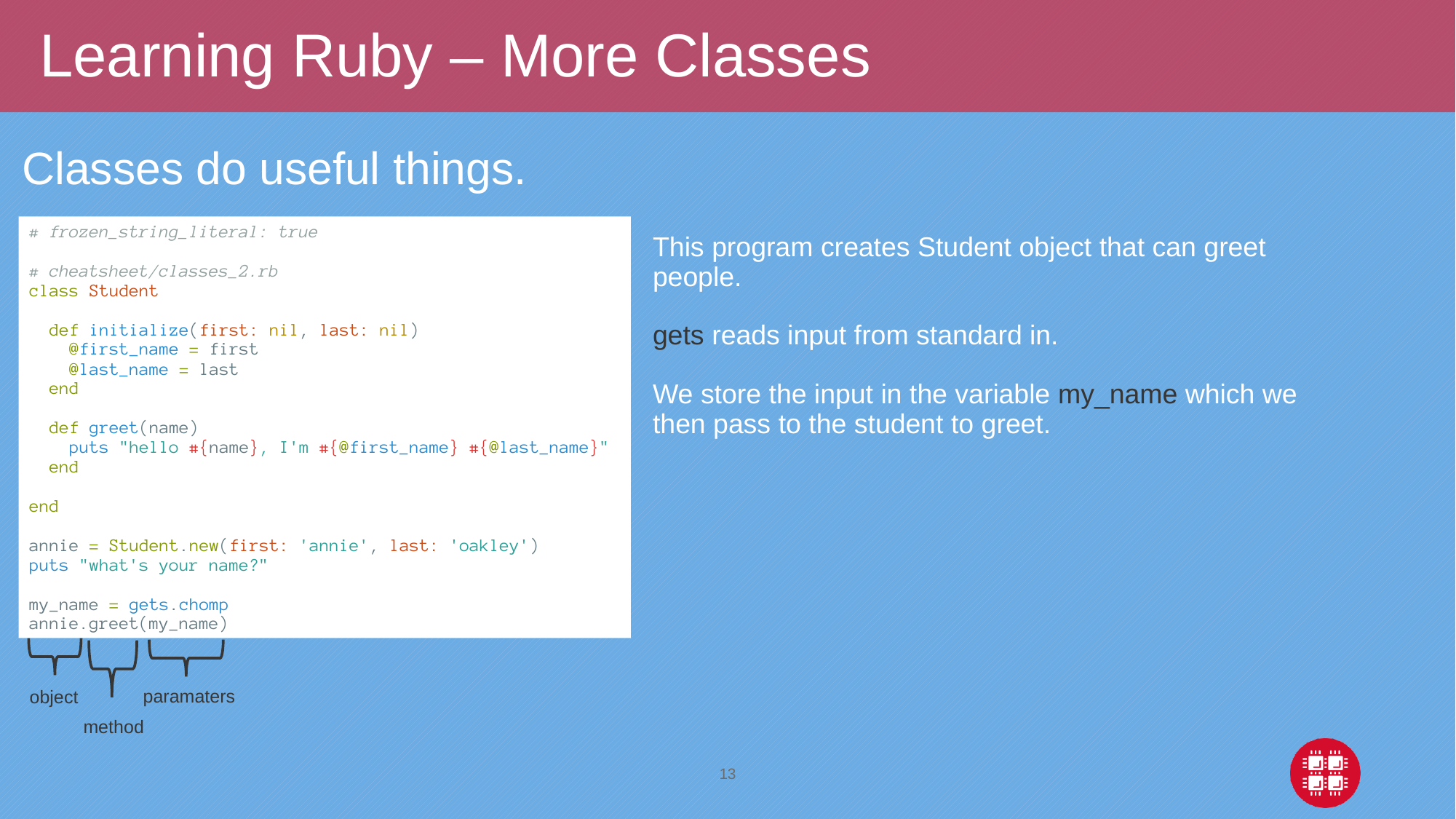

# Learning Ruby – More Classes
Classes do useful things.
# frozen_string_literal: true
# cheatsheet/classes_2.rb
class Student
  def initialize(first: nil, last: nil)
    @first_name = first
    @last_name = last
  end
  def greet(name)
    puts "hello #{name}, I'm #{@first_name} #{@last_name}"
  end
end
annie = Student.new(first: 'annie', last: 'oakley')
puts "what's your name?"
my_name = gets.chomp
annie.greet(my_name)
This program creates Student object that can greet people.

gets reads input from standard in.

We store the input in the variable my_name which we then pass to the student to greet.

paramaters
object
method
13